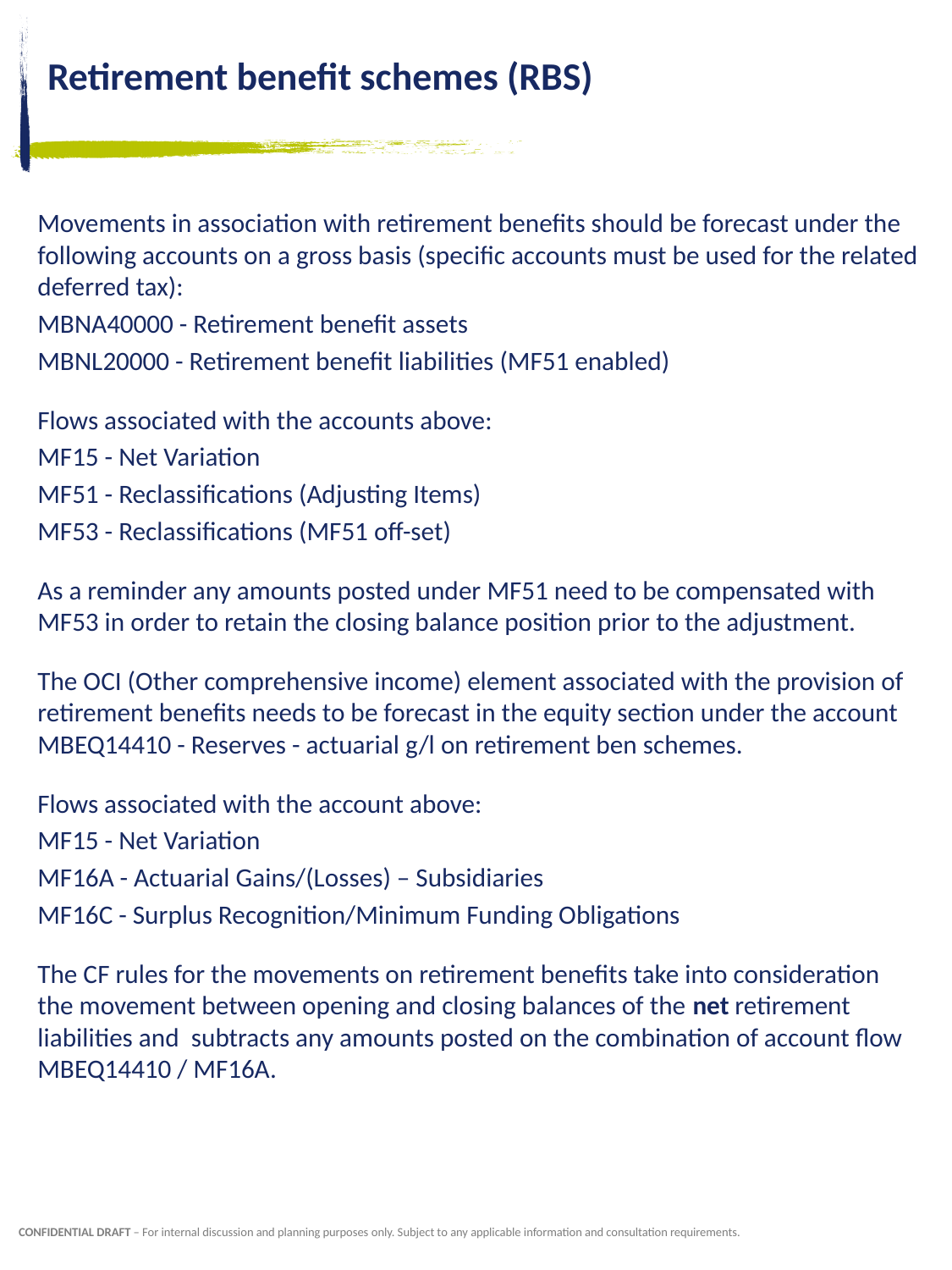

# Retirement benefit schemes (RBS)
Movements in association with retirement benefits should be forecast under the following accounts on a gross basis (specific accounts must be used for the related deferred tax):
MBNA40000 - Retirement benefit assets
MBNL20000 - Retirement benefit liabilities (MF51 enabled)

Flows associated with the accounts above:
MF15 - Net Variation
MF51 - Reclassifications (Adjusting Items)
MF53 - Reclassifications (MF51 off-set)

As a reminder any amounts posted under MF51 need to be compensated with MF53 in order to retain the closing balance position prior to the adjustment.

The OCI (Other comprehensive income) element associated with the provision of retirement benefits needs to be forecast in the equity section under the account MBEQ14410 - Reserves - actuarial g/l on retirement ben schemes.

Flows associated with the account above:
MF15 - Net Variation
MF16A - Actuarial Gains/(Losses) – Subsidiaries
MF16C - Surplus Recognition/Minimum Funding Obligations

The CF rules for the movements on retirement benefits take into consideration the movement between opening and closing balances of the net retirement liabilities and  subtracts any amounts posted on the combination of account flow MBEQ14410 / MF16A.